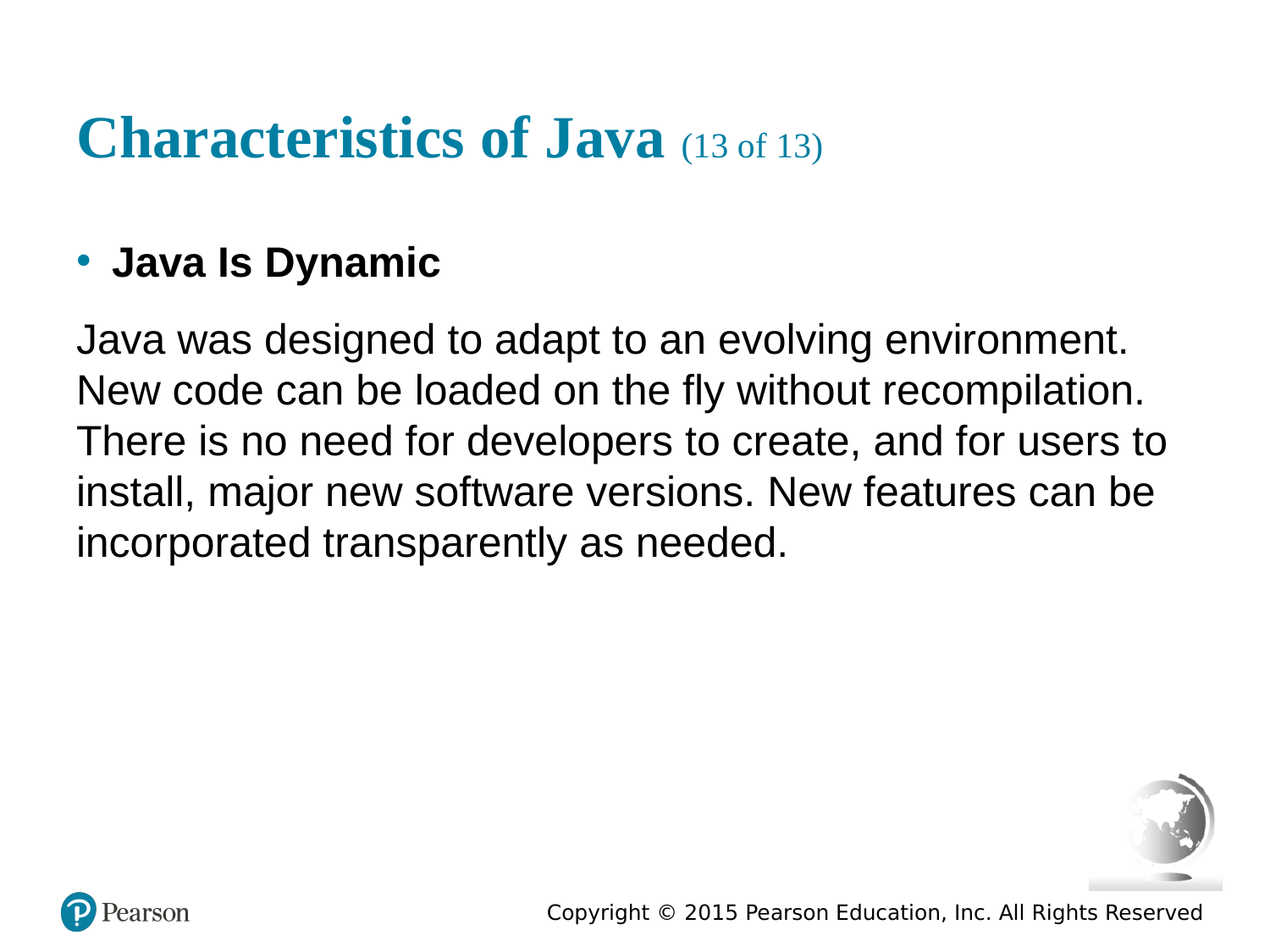

# Characteristics of Java (13 of 13)
Java Is Dynamic
Java was designed to adapt to an evolving environment. New code can be loaded on the fly without recompilation. There is no need for developers to create, and for users to install, major new software versions. New features can be incorporated transparently as needed.